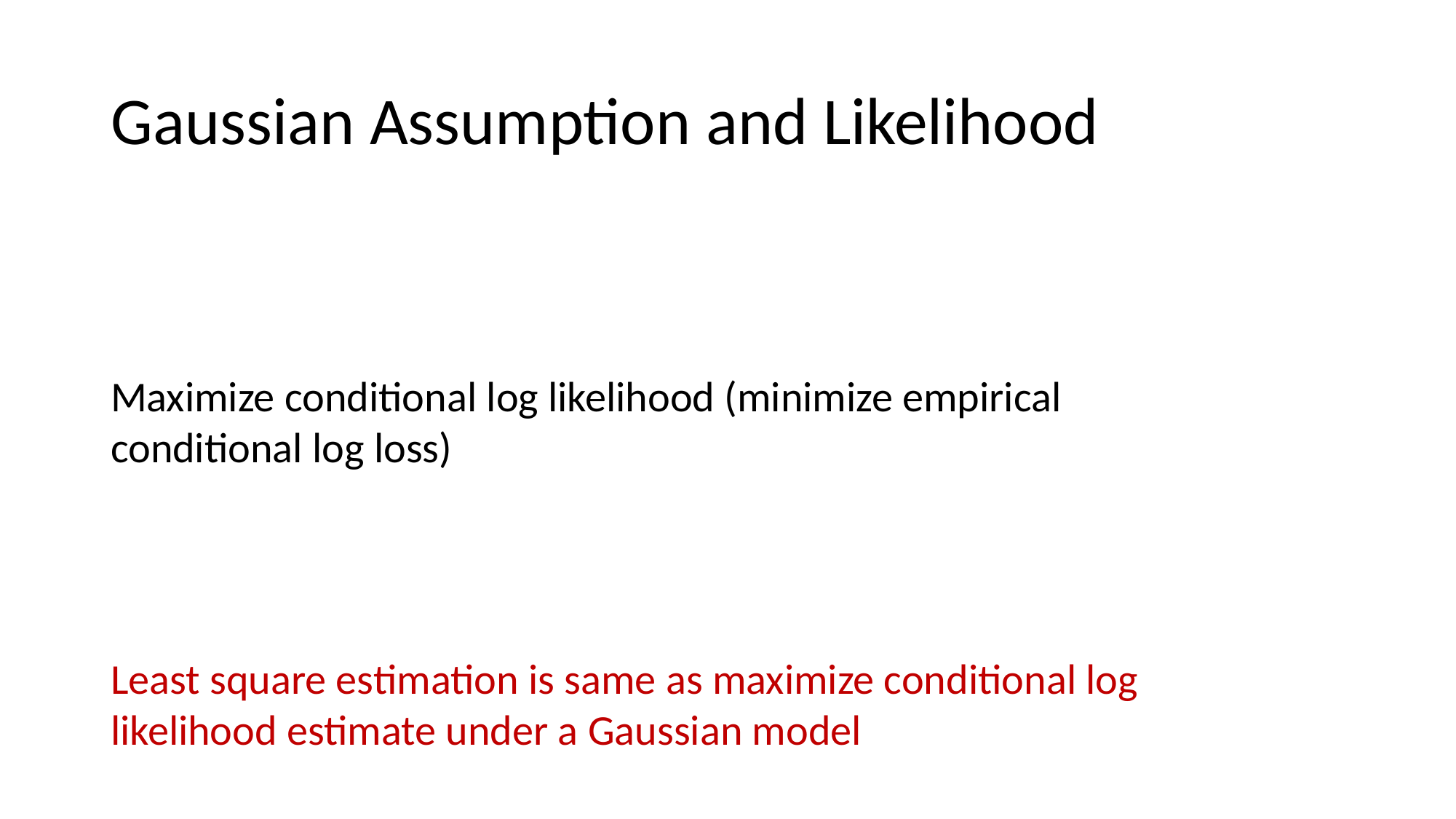

# Gaussian Assumption and Likelihood
Maximize conditional log likelihood (minimize empirical conditional log loss)
Least square estimation is same as maximize conditional log likelihood estimate under a Gaussian model